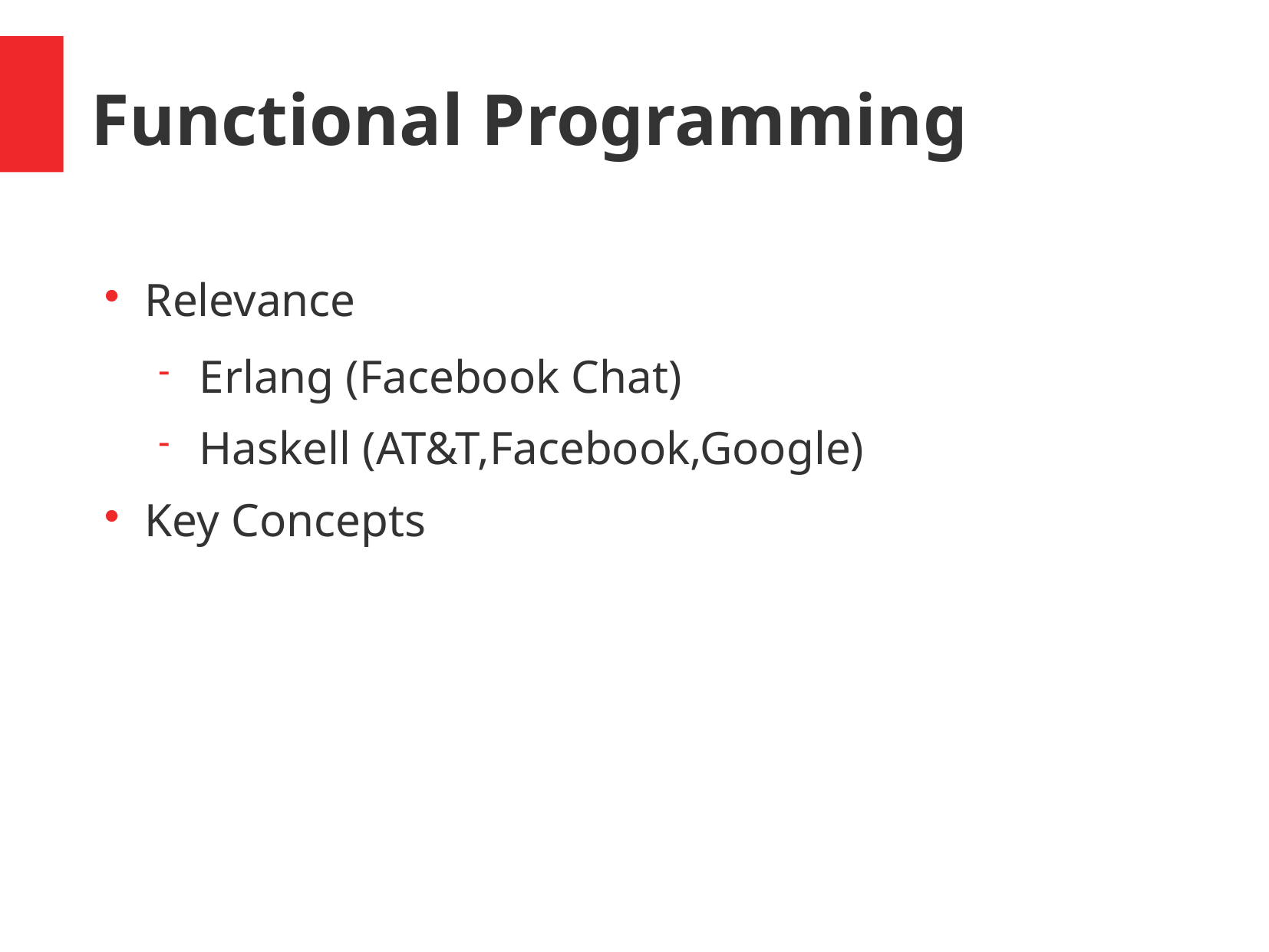

Functional Programming
Relevance
Erlang (Facebook Chat)
Haskell (AT&T,Facebook,Google)
Key Concepts